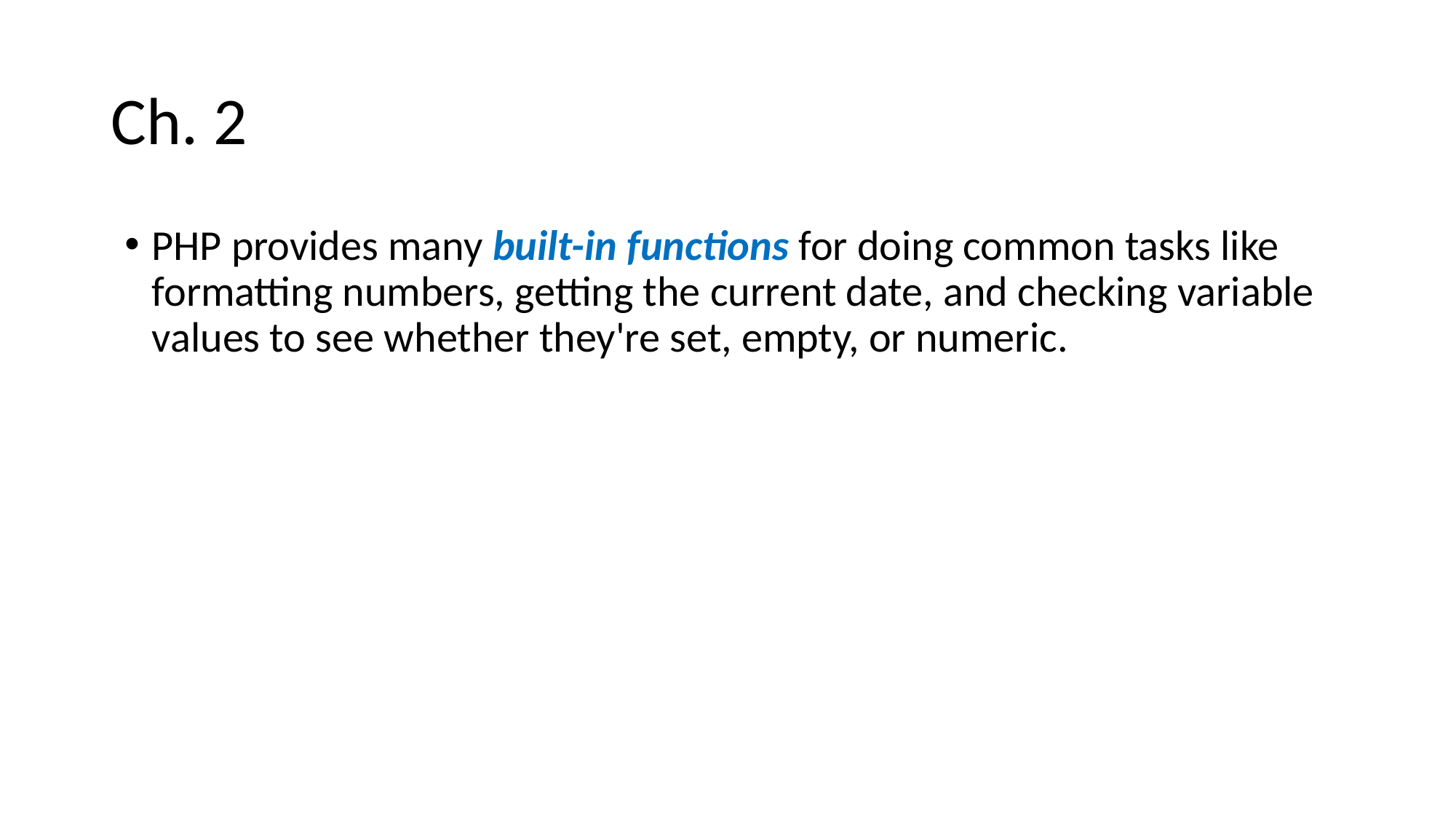

# Ch. 2
PHP provides many built-in functions for doing common tasks like formatting numbers, getting the current date, and checking variable values to see whether they're set, empty, or numeric.